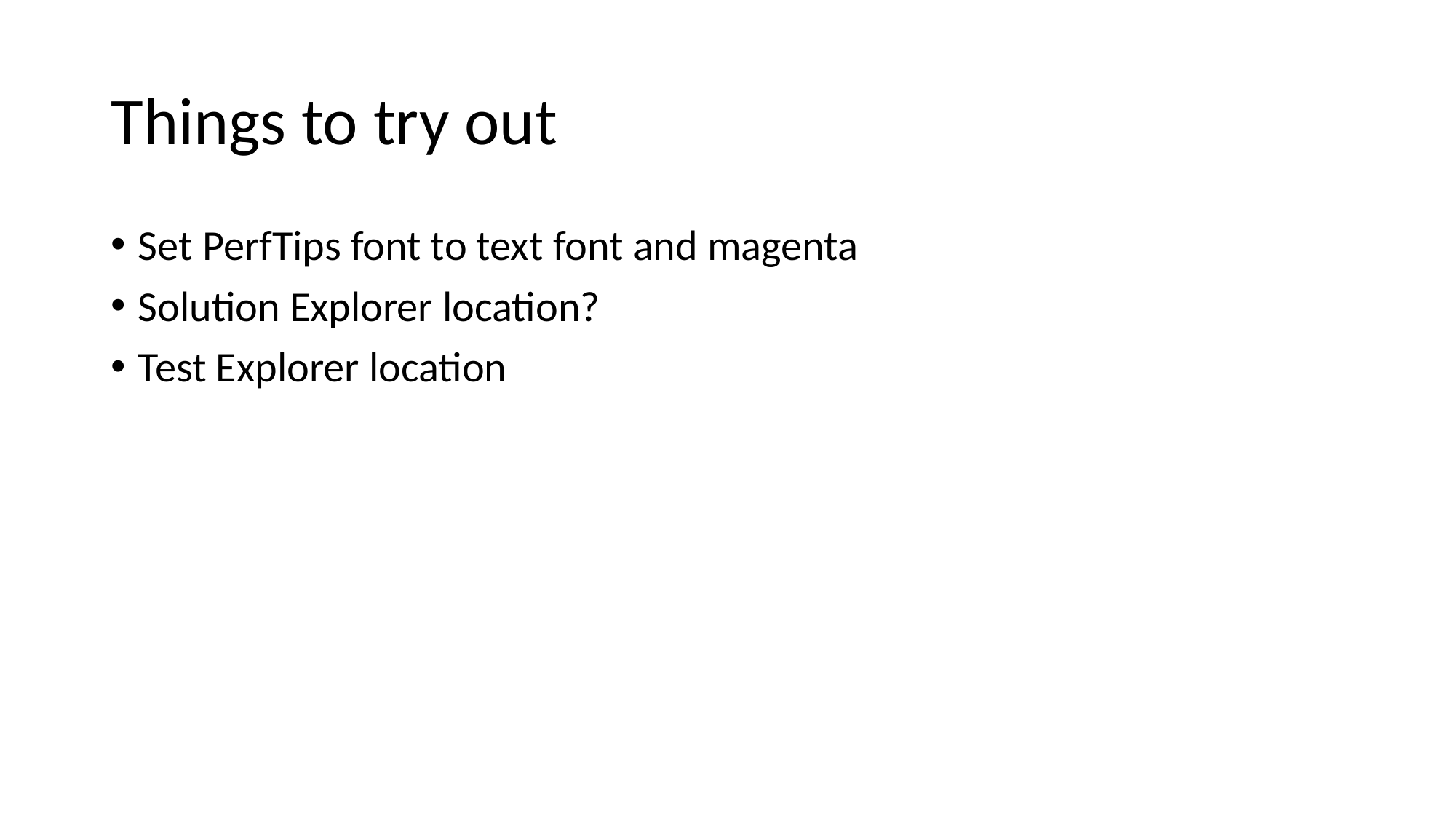

# Things to try out
Set PerfTips font to text font and magenta
Solution Explorer location?
Test Explorer location